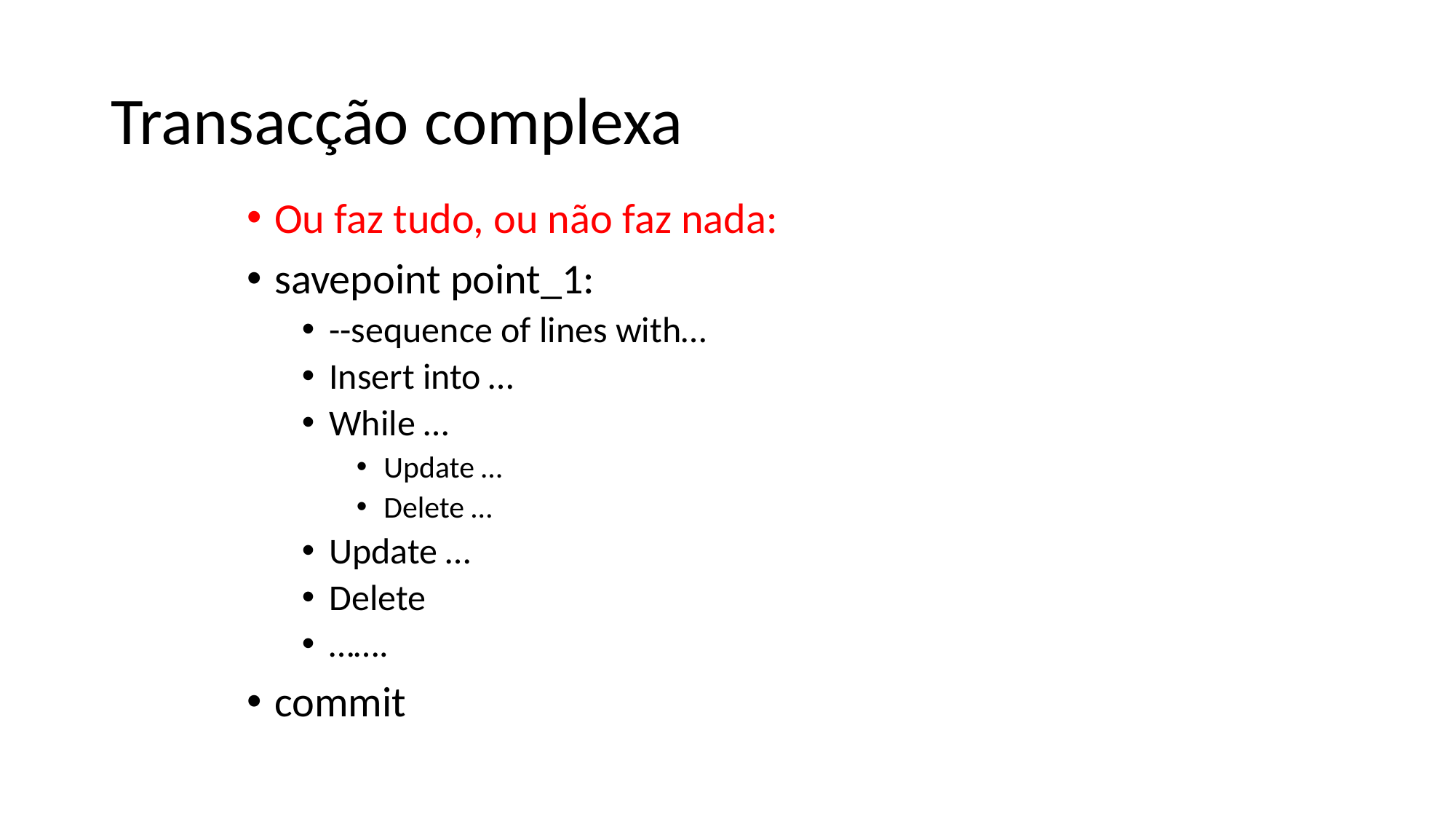

# Transacção complexa
Ou faz tudo, ou não faz nada:
savepoint point_1:
--sequence of lines with…
Insert into …
While …
Update …
Delete …
Update …
Delete
…….
commit